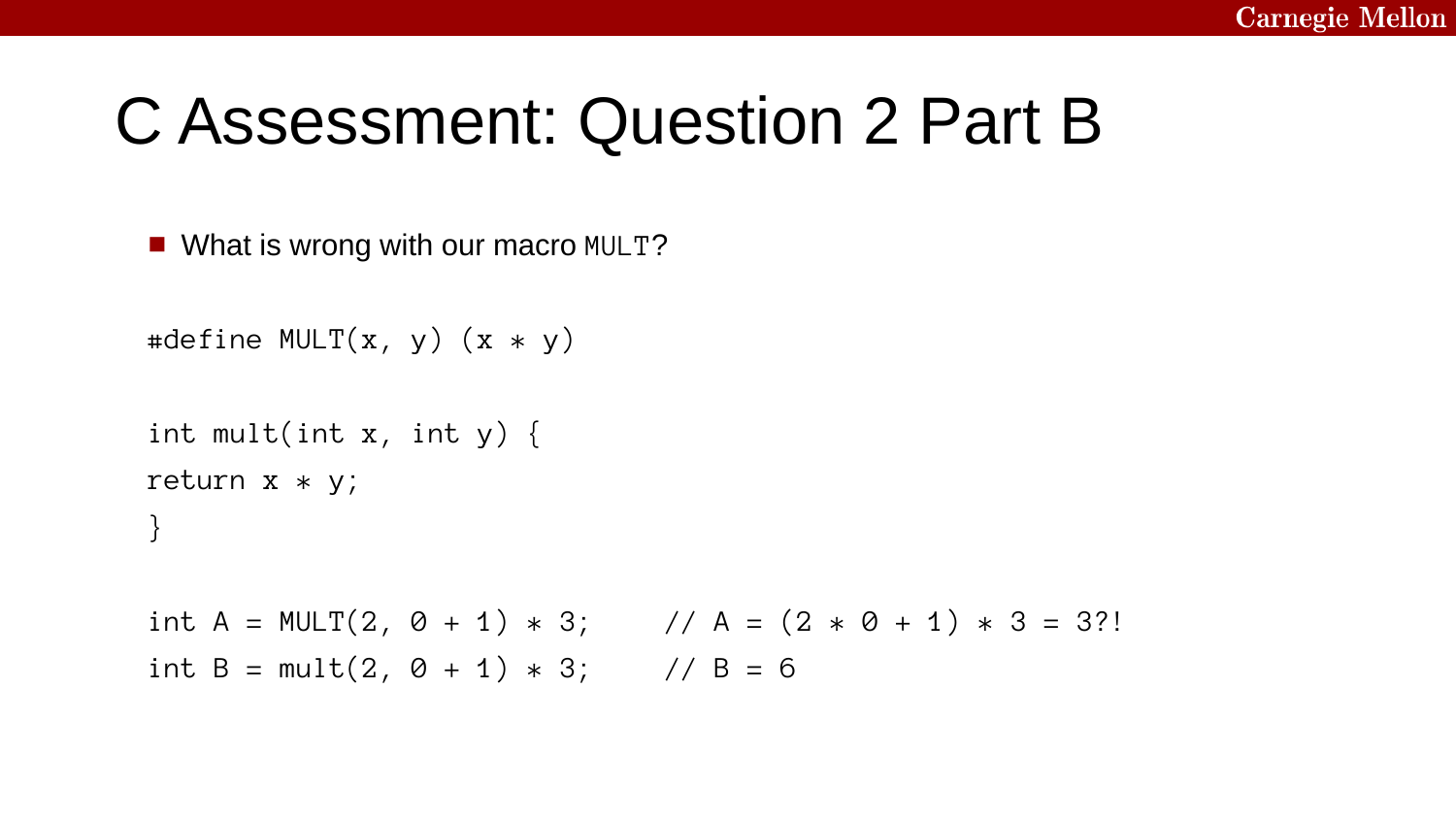

# C Assessment: Question 2 Part B
What is wrong with our macro MULT?

#define MULT(x, y) (x * y)

int mult(int x, int y) {
	return x * y;
}

int A = MULT(2, 0 + 1) * 3;		// A = (2 * 0 + 1) * 3 = 3?!
int B = mult(2, 0 + 1) * 3;		// B = 6